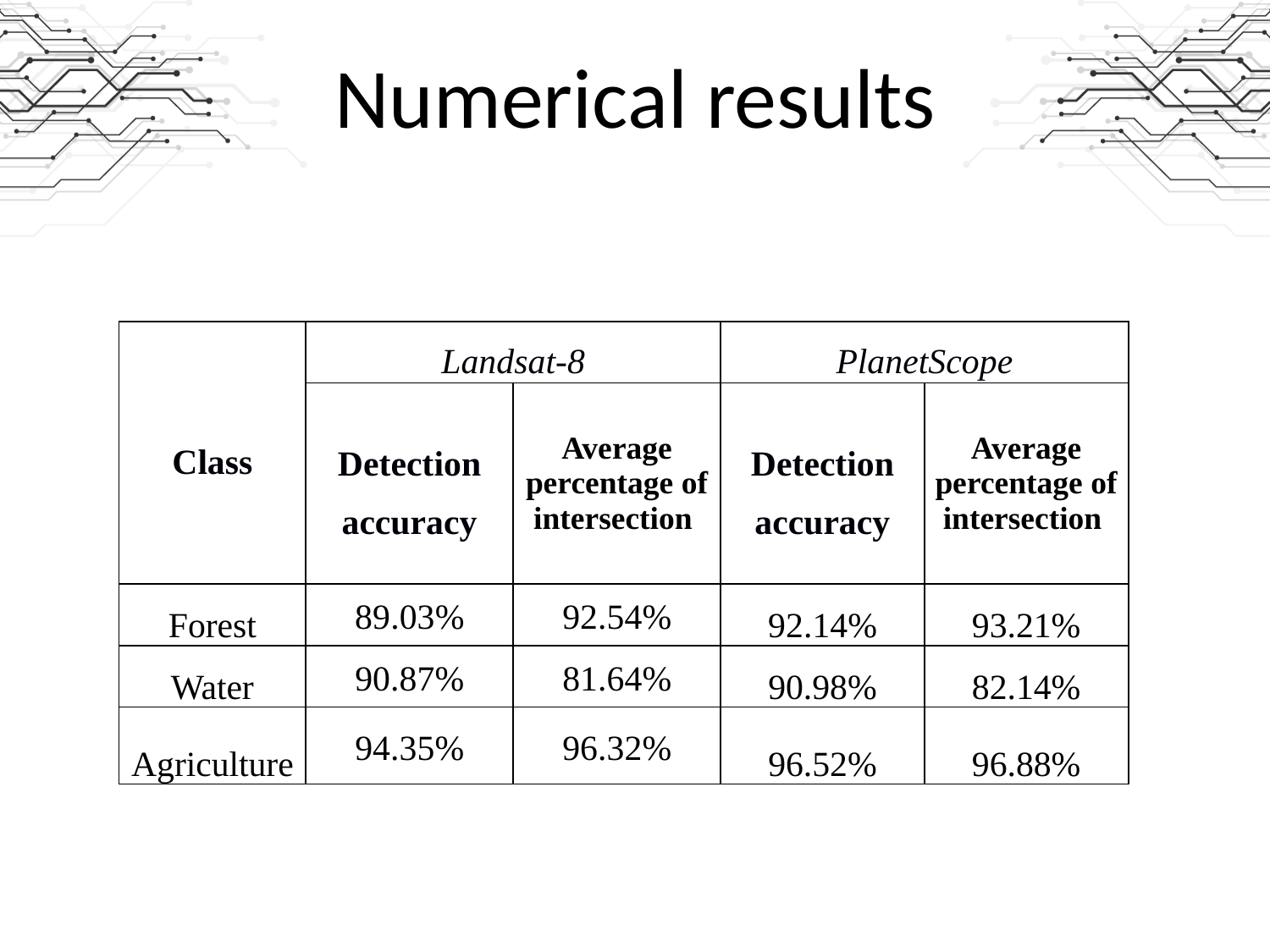

# Numerical results
| Class | Landsat-8 |  | PlanetScope |  |
| --- | --- | --- | --- | --- |
|  | Detection accuracy | Average percentage of intersection | Detection accuracy | Average percentage of intersection |
| Forest | 89.03% | 92.54% | 92.14% | 93.21% |
| Water | 90.87% | 81.64% | 90.98% | 82.14% |
| Agriculture | 94.35% | 96.32% | 96.52% | 96.88% |